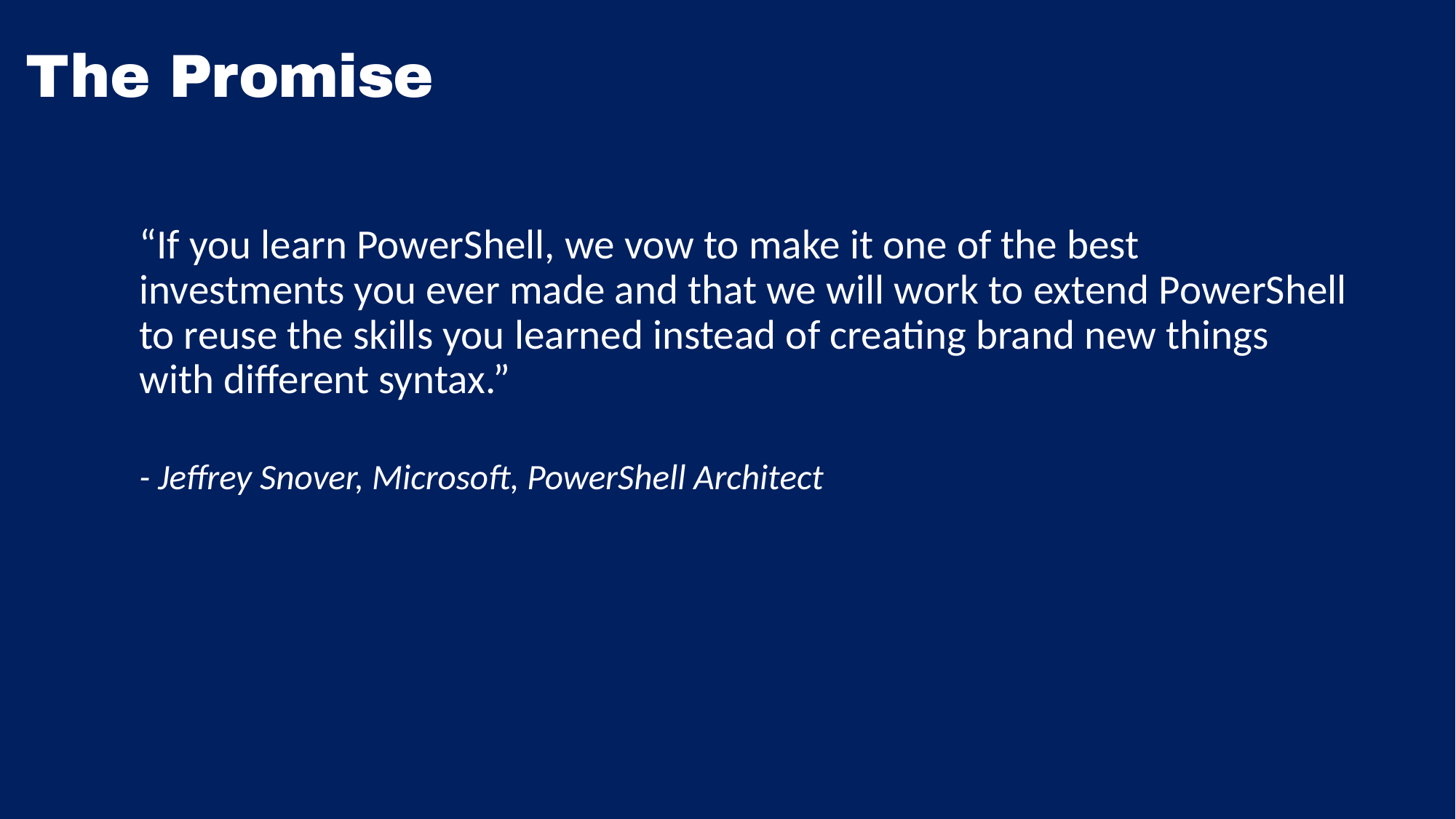

# The Promise
“If you learn PowerShell, we vow to make it one of the best investments you ever made and that we will work to extend PowerShell to reuse the skills you learned instead of creating brand new things with different syntax.”

- Jeffrey Snover, Microsoft, PowerShell Architect